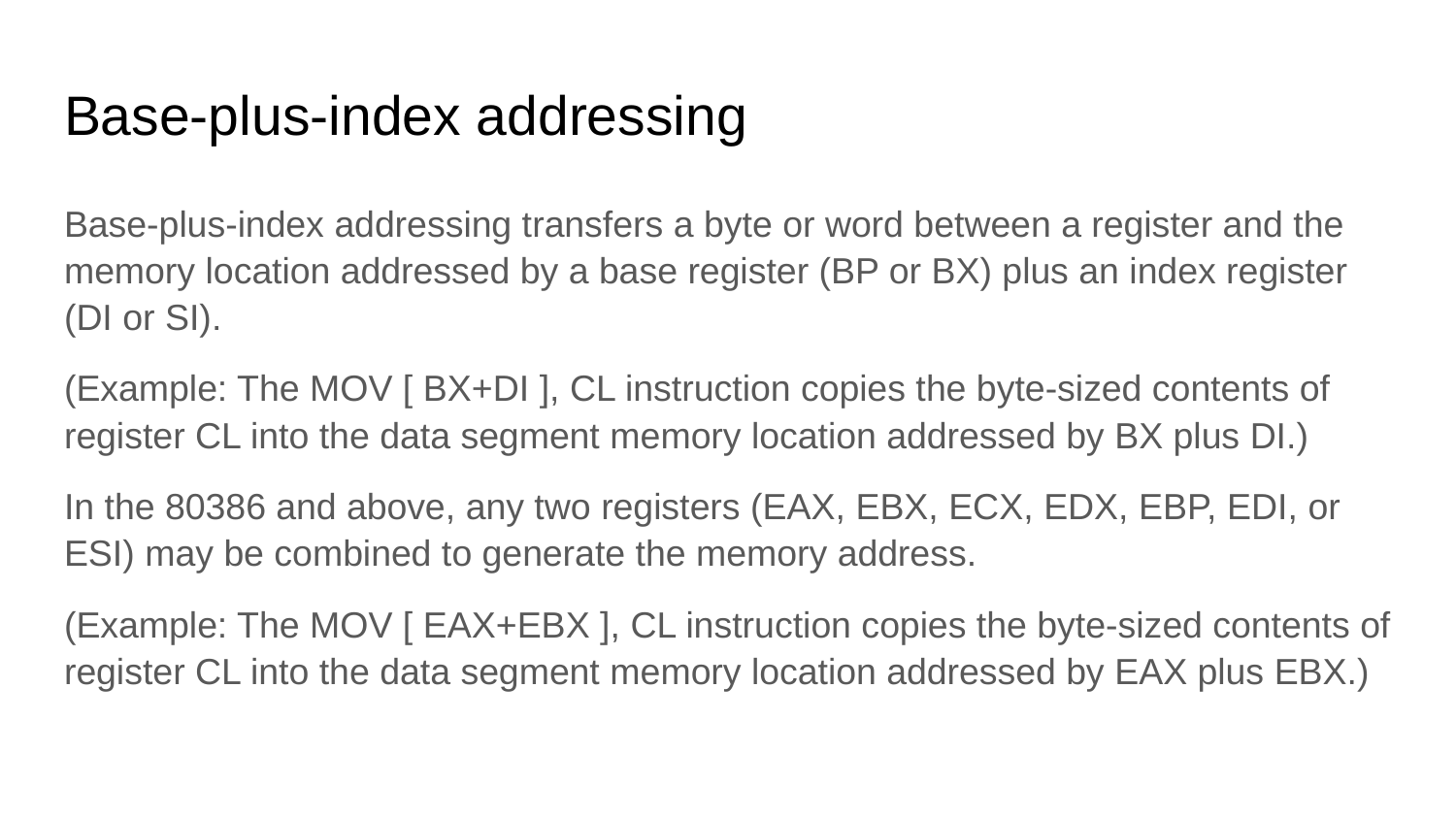

# Base-plus-index addressing
Base-plus-index addressing transfers a byte or word between a register and the memory location addressed by a base register (BP or BX) plus an index register (DI or SI).
(Example: The MOV [ BX+DI ], CL instruction copies the byte-sized contents of register CL into the data segment memory location addressed by BX plus DI.)
In the 80386 and above, any two registers (EAX, EBX, ECX, EDX, EBP, EDI, or ESI) may be combined to generate the memory address.
(Example: The MOV [ EAX+EBX ], CL instruction copies the byte-sized contents of register CL into the data segment memory location addressed by EAX plus EBX.)